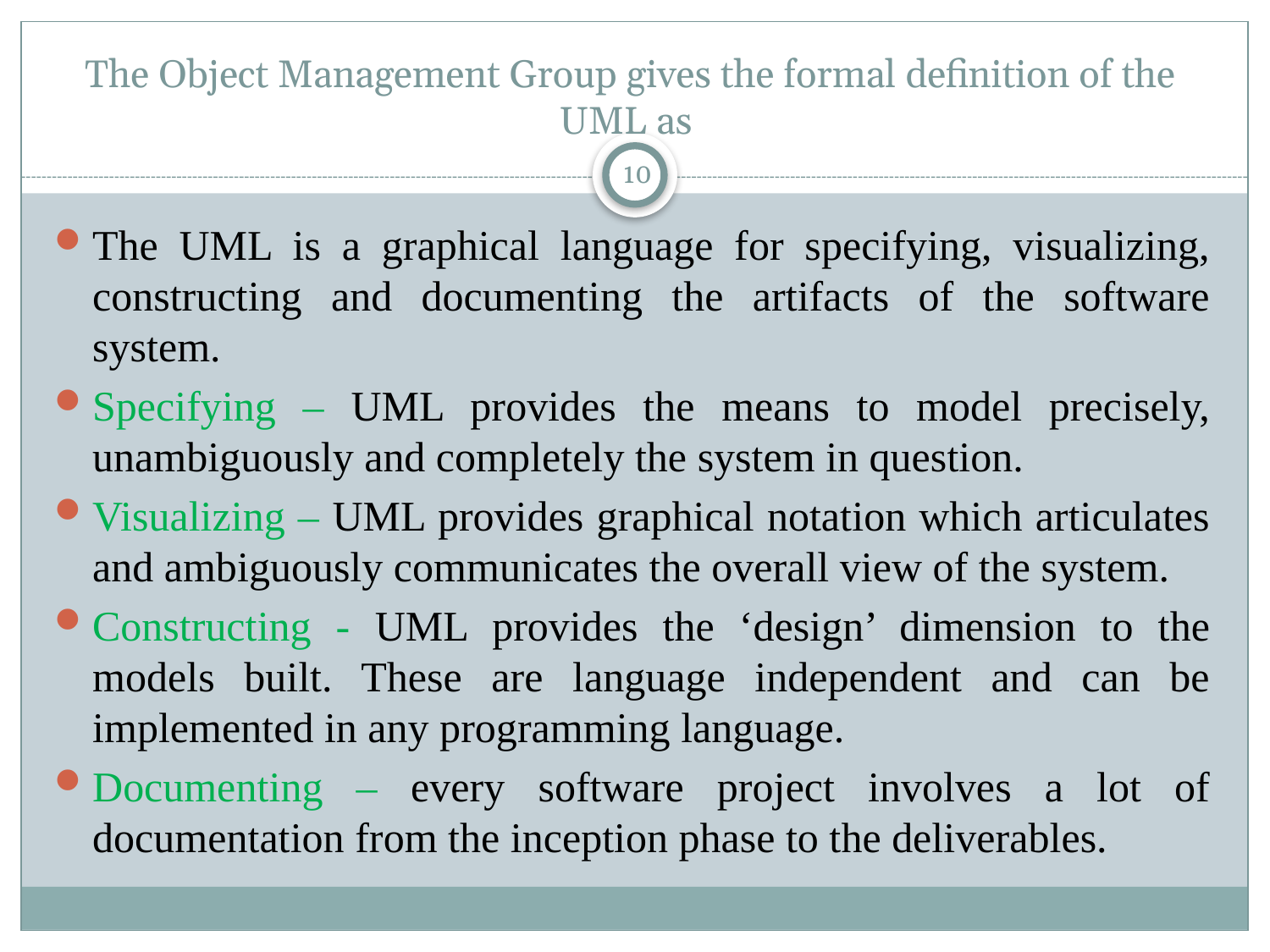

# The Object Management Group gives the formal definition of the UML as
10
The UML is a graphical language for specifying, visualizing, constructing and documenting the artifacts of the software system.
Specifying – UML provides the means to model precisely, unambiguously and completely the system in question.
Visualizing – UML provides graphical notation which articulates and ambiguously communicates the overall view of the system.
Constructing - UML provides the ‘design’ dimension to the models built. These are language independent and can be implemented in any programming language.
Documenting – every software project involves a lot of documentation from the inception phase to the deliverables.